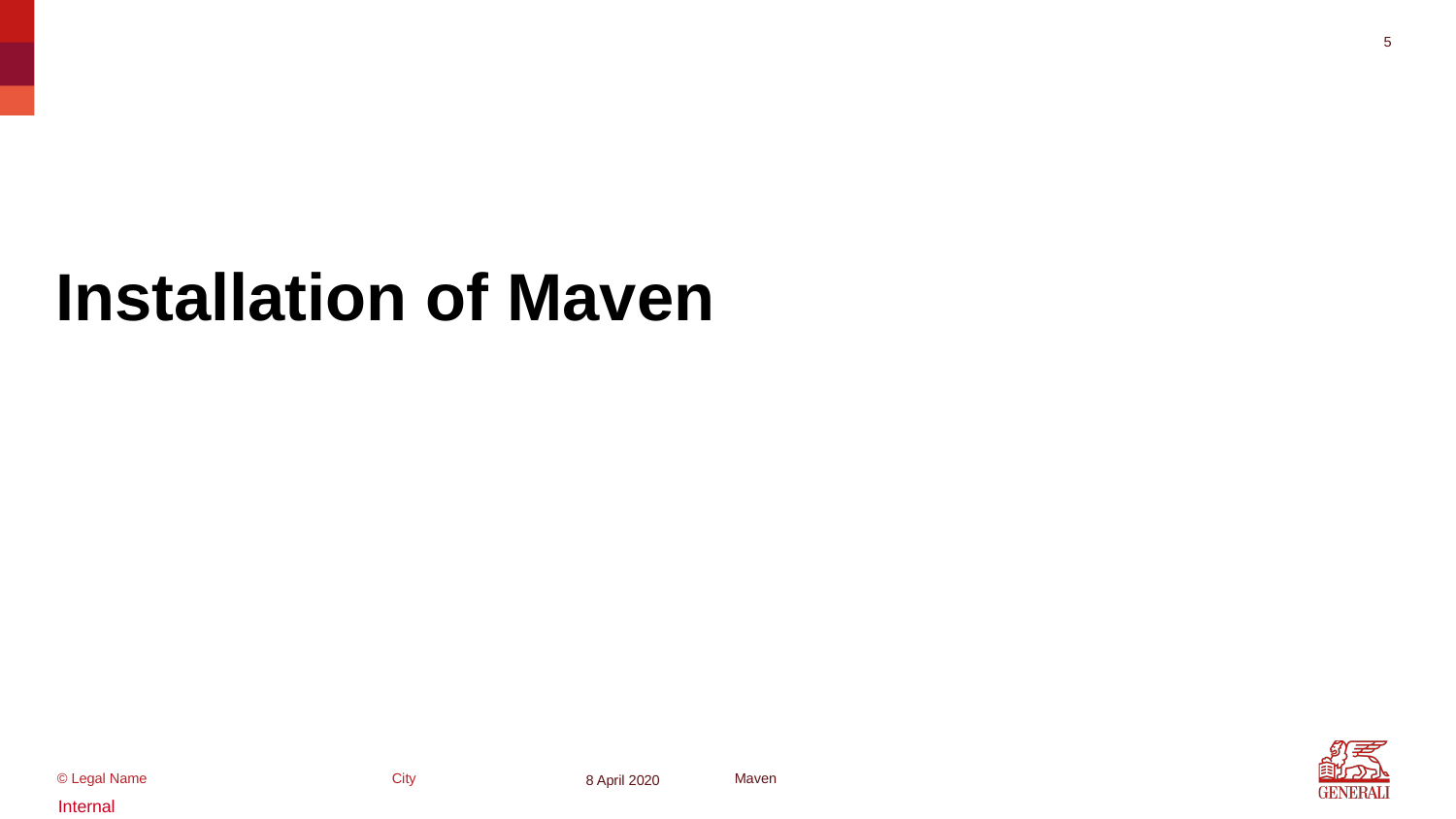

5
#
Installation of Maven

8 April 2020
Maven